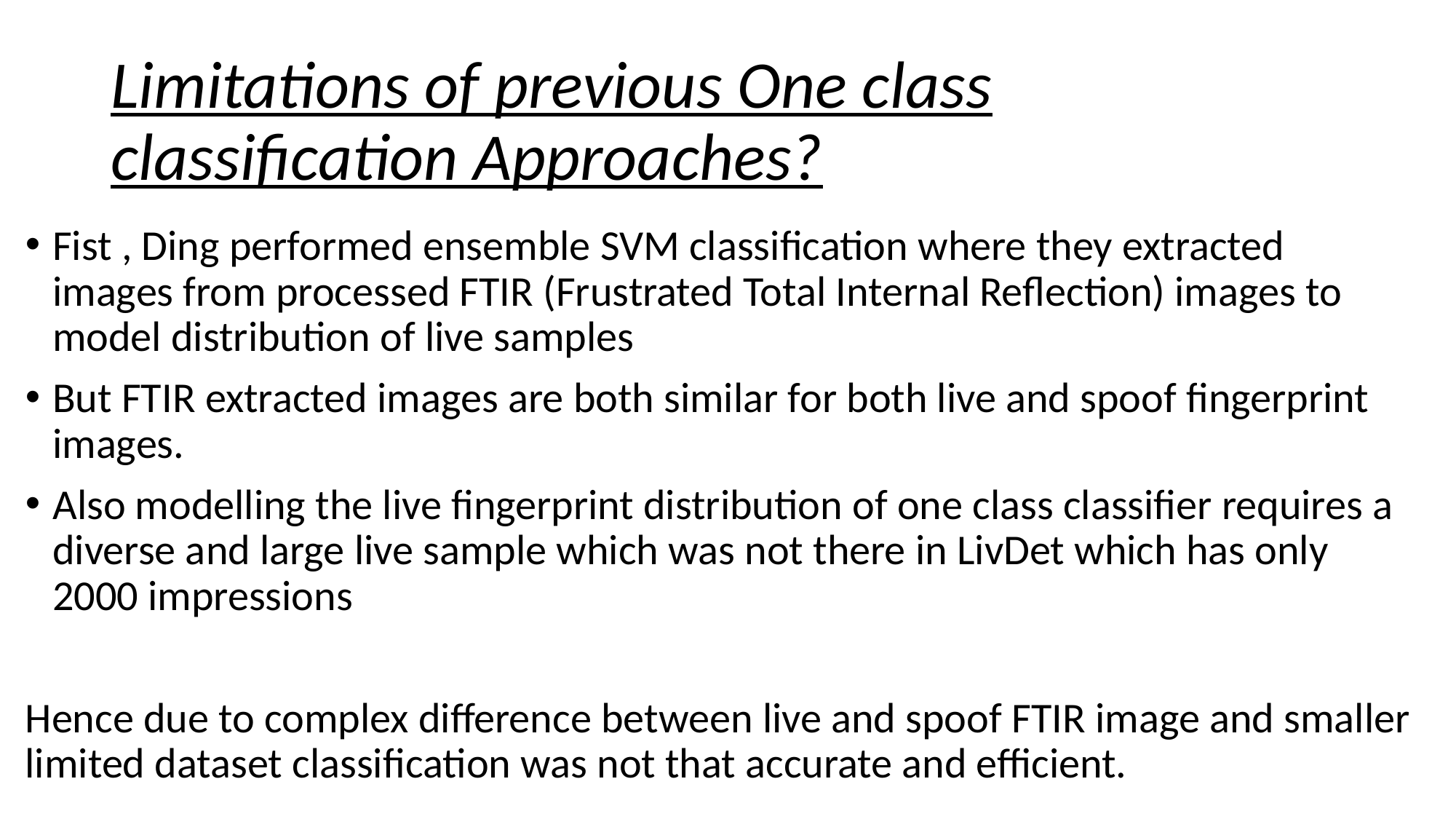

# Limitations of previous One class classification Approaches?
Fist , Ding performed ensemble SVM classification where they extracted images from processed FTIR (Frustrated Total Internal Reflection) images to model distribution of live samples
But FTIR extracted images are both similar for both live and spoof fingerprint images.
Also modelling the live fingerprint distribution of one class classifier requires a diverse and large live sample which was not there in LivDet which has only 2000 impressions

Hence due to complex difference between live and spoof FTIR image and smaller limited dataset classification was not that accurate and efficient.